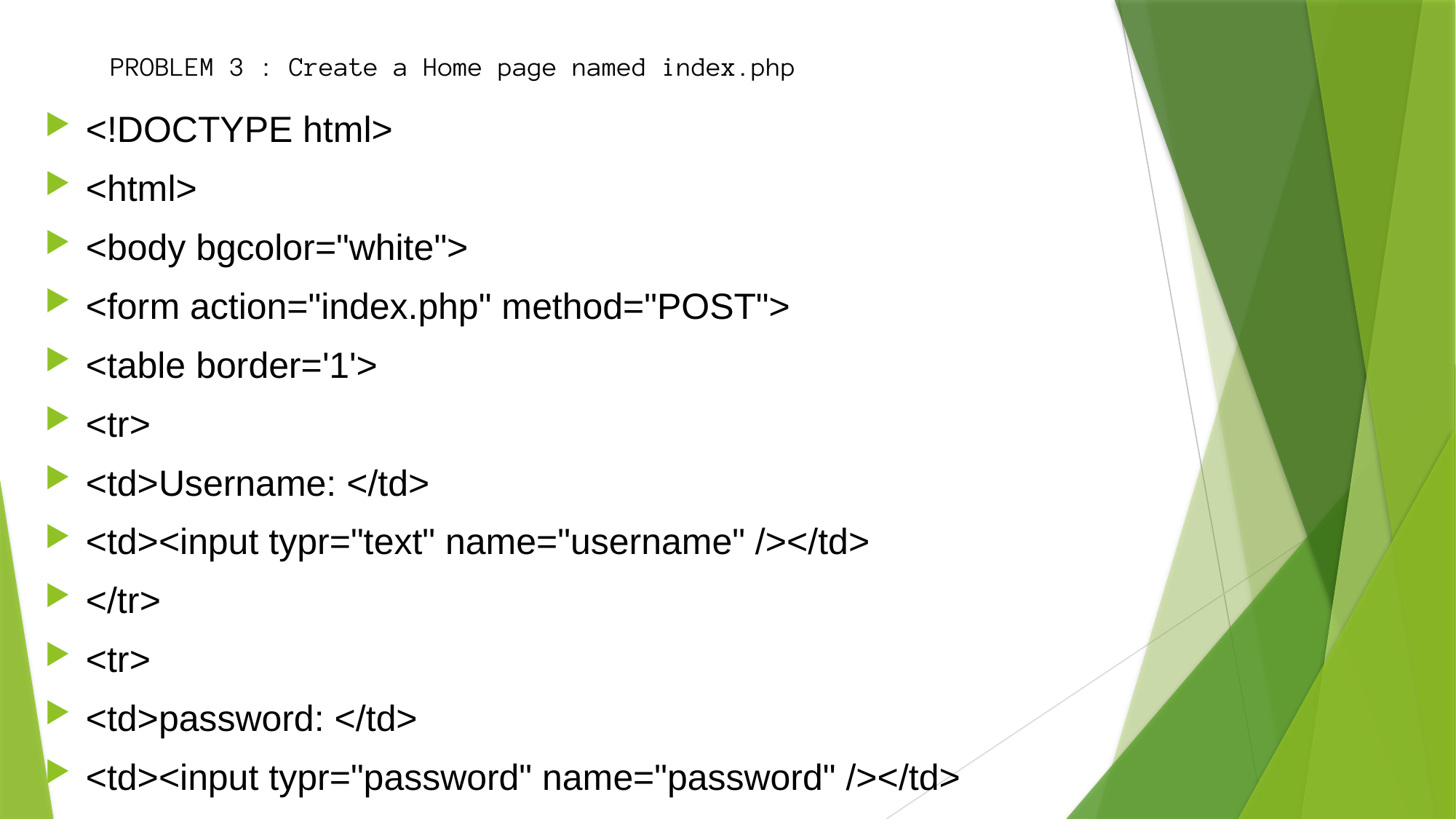

# PROBLEM 3 : Create a Home page named index.php
<!DOCTYPE html>
<html>
<body bgcolor="white">
<form action="index.php" method="POST">
<table border='1'>
<tr>
<td>Username: </td>
<td><input typr="text" name="username" /></td>
</tr>
<tr>
<td>password: </td>
<td><input typr="password" name="password" /></td>
</tr>